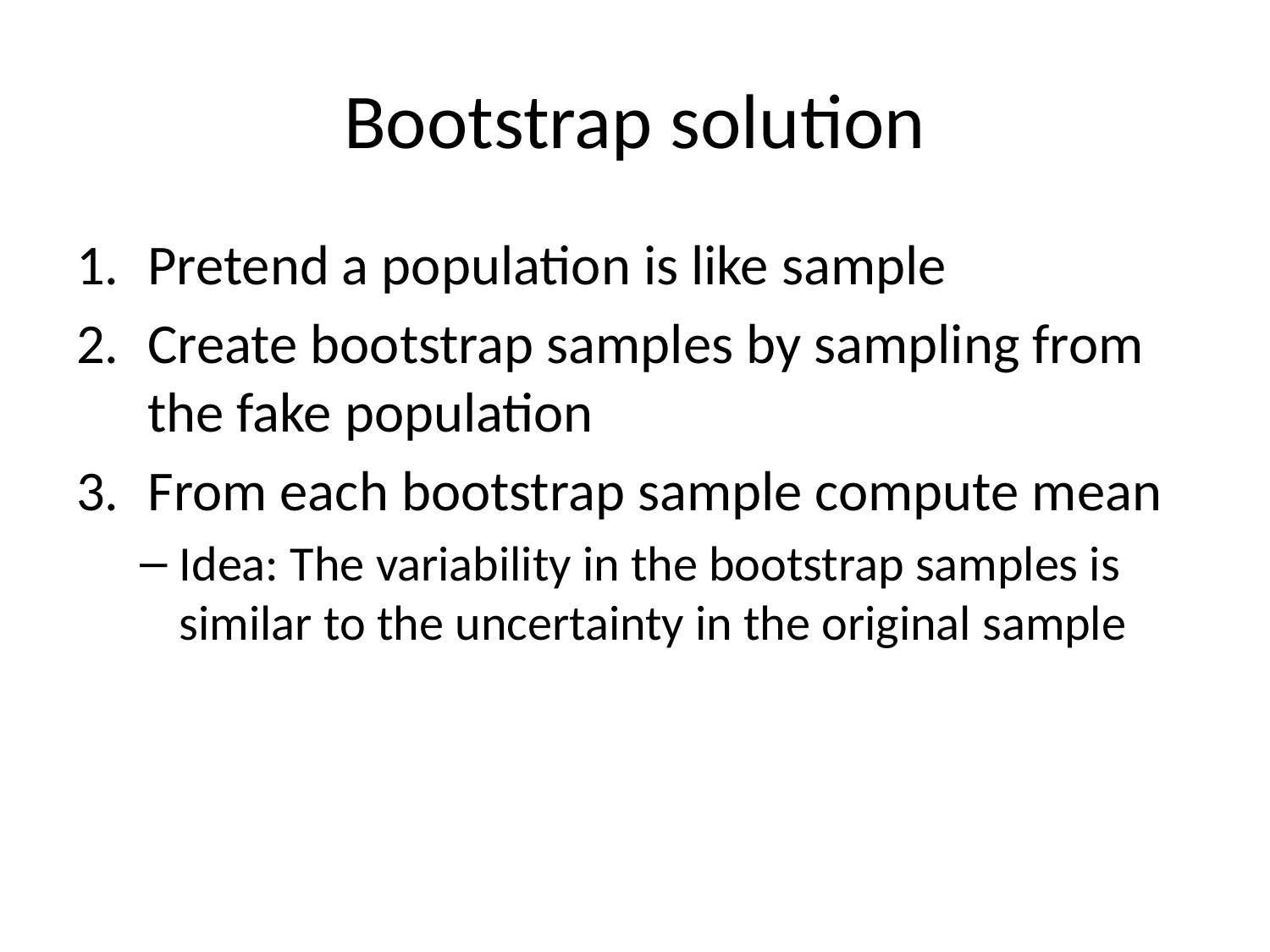

# Bootstrap solution
Pretend a population is like sample
Create bootstrap samples by sampling from the fake population
From each bootstrap sample compute mean
Idea: The variability in the bootstrap samples is similar to the uncertainty in the original sample